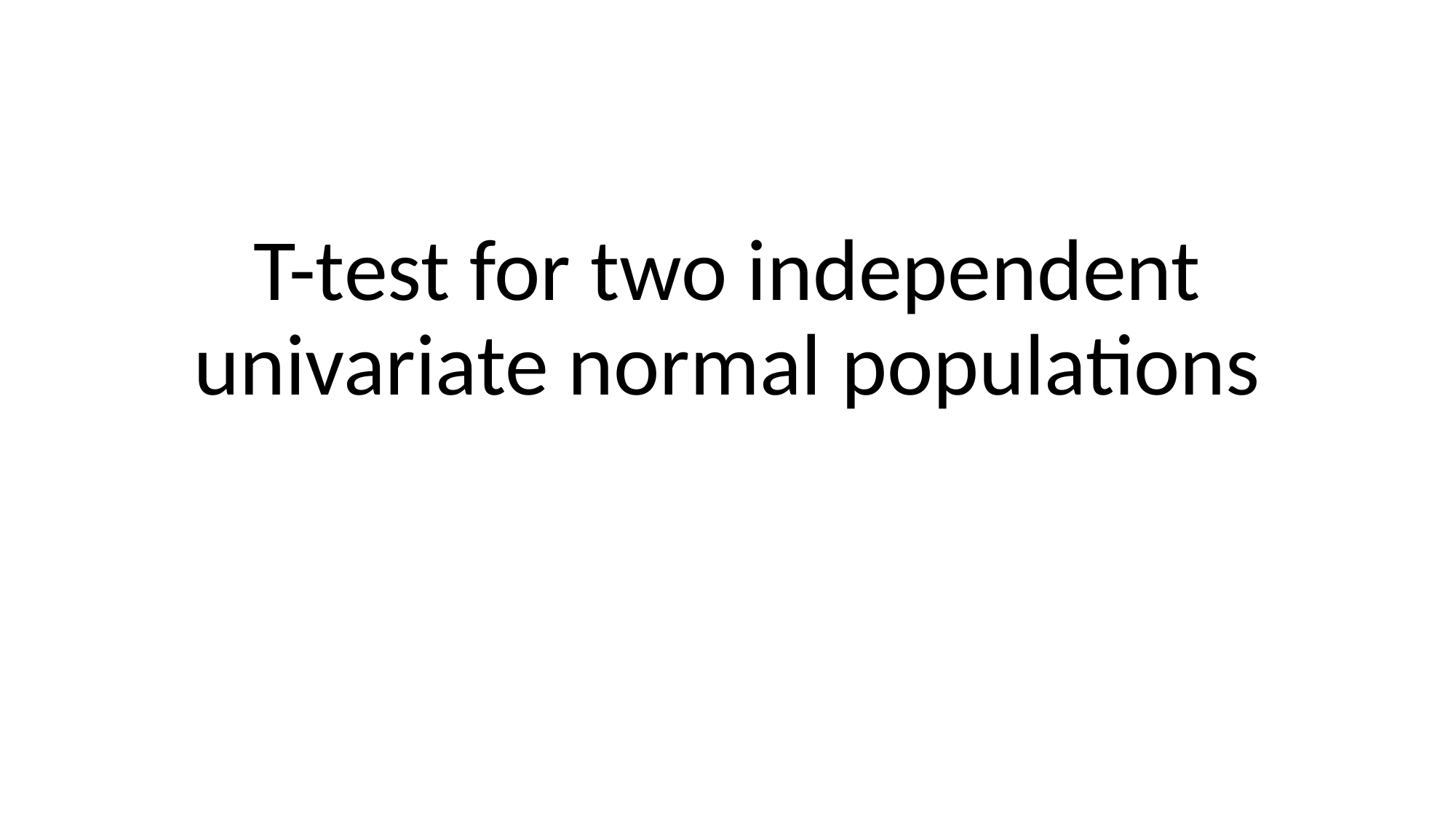

# T-test for two independent univariate normal populations